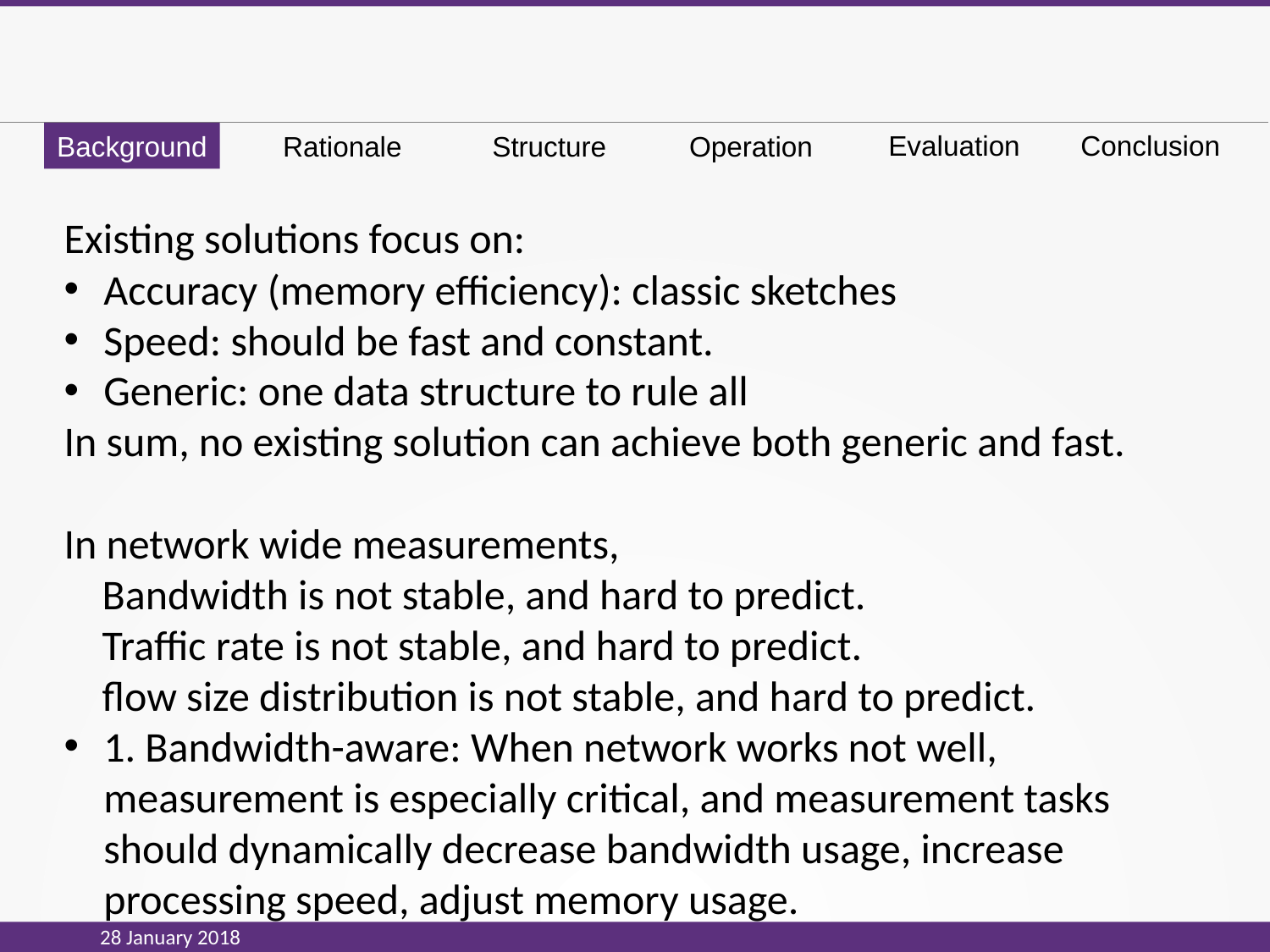

Evaluation
Conclusion
Background
Rationale
Structure
Operation
Existing solutions focus on:
Accuracy (memory efficiency): classic sketches
Speed: should be fast and constant.
Generic: one data structure to rule all
In sum, no existing solution can achieve both generic and fast.

In network wide measurements,
    Bandwidth is not stable, and hard to predict.
    Traffic rate is not stable, and hard to predict.
    flow size distribution is not stable, and hard to predict.
1. Bandwidth-aware: When network works not well, measurement is especially critical, and measurement tasks should dynamically decrease bandwidth usage, increase processing speed, adjust memory usage.
28 January 2018
2